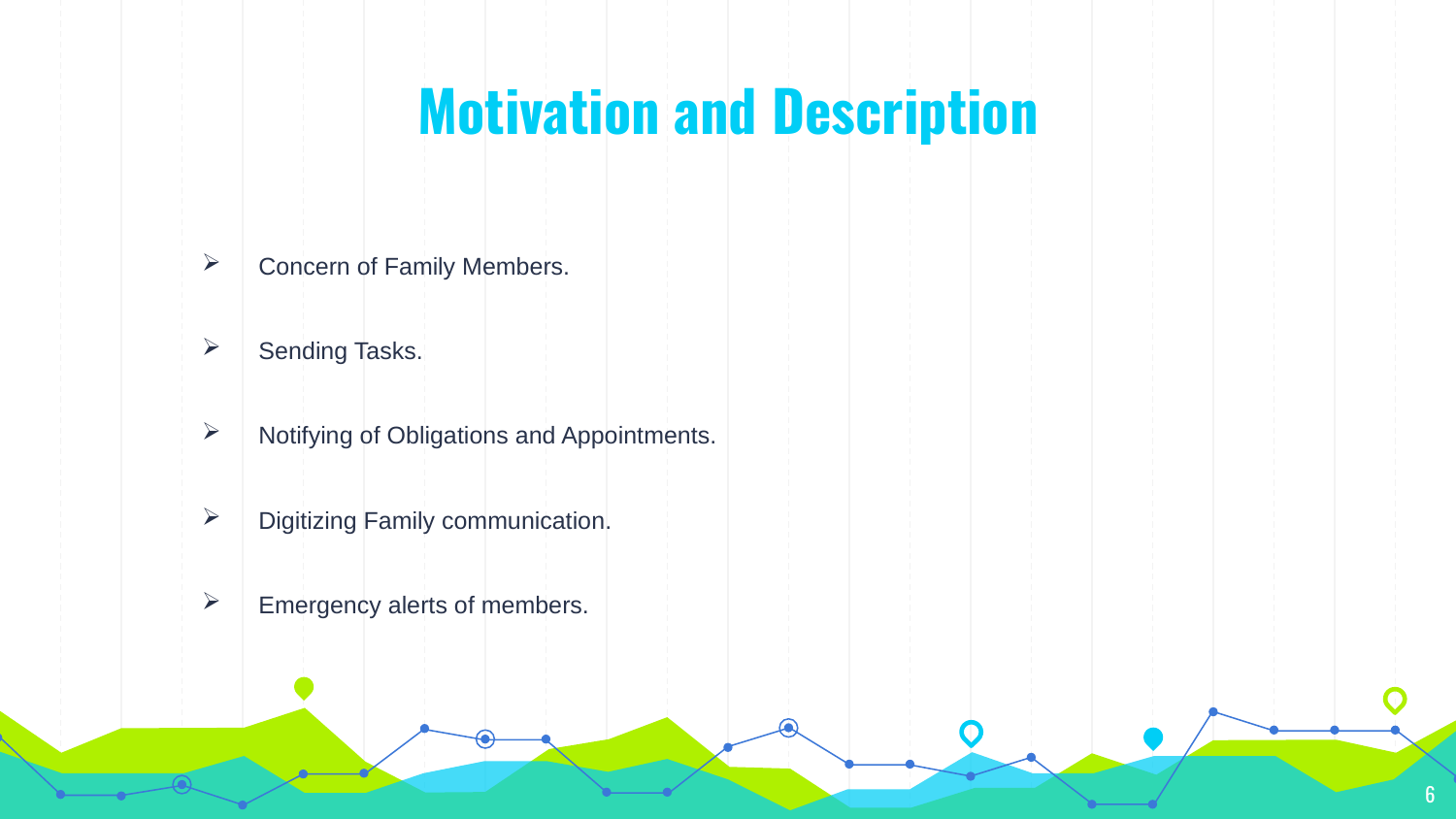

# Motivation and Description
Concern of Family Members.
Sending Tasks.
Notifying of Obligations and Appointments.
Digitizing Family communication.
Emergency alerts of members.

6